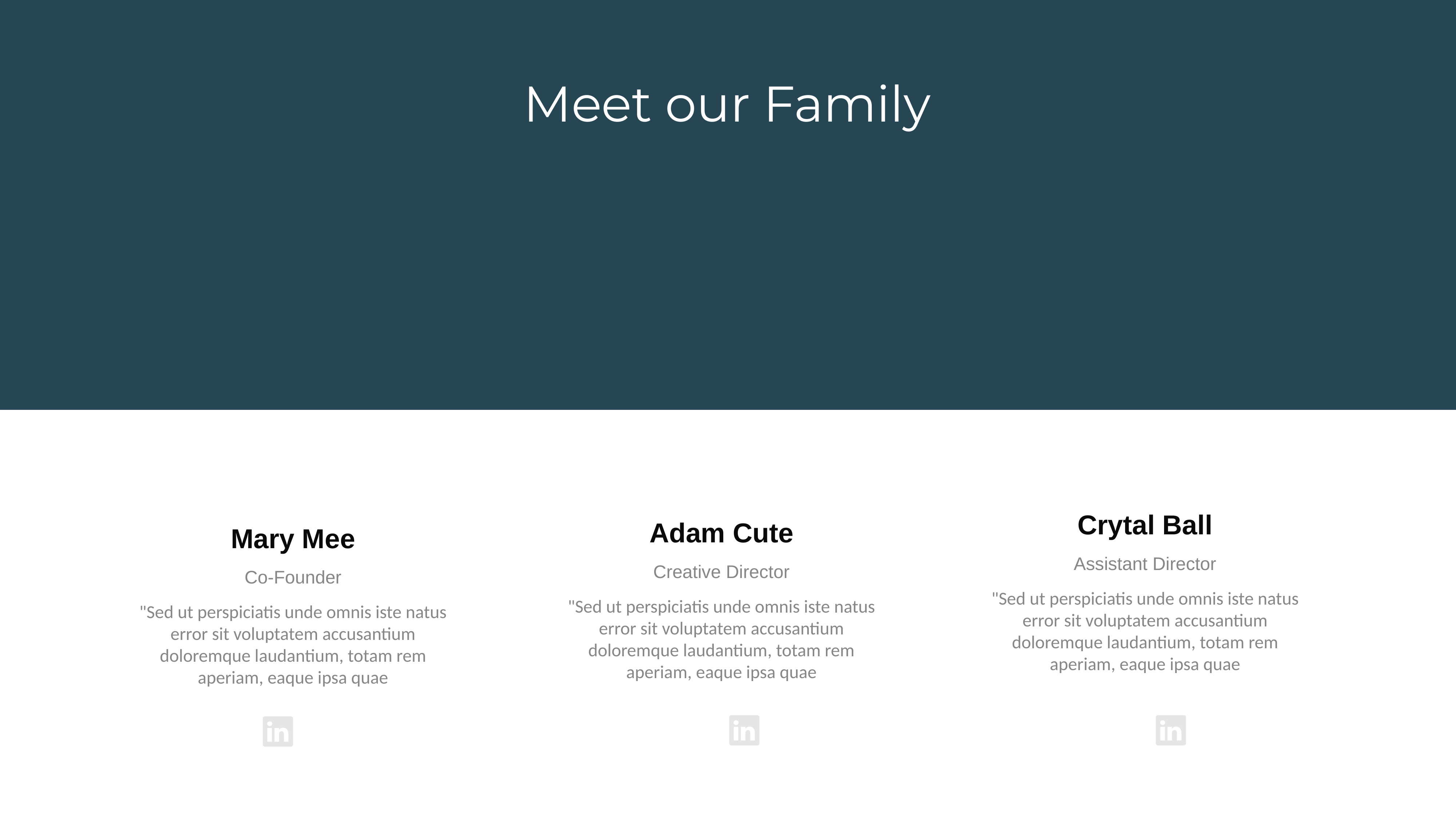

Meet our Family

Crytal Ball
Adam Cute
Mary Mee
Assistant Director
Creative Director
Co-Founder
"Sed ut perspiciatis unde omnis iste natus error sit voluptatem accusantium doloremque laudantium, totam rem aperiam, eaque ipsa quae
"Sed ut perspiciatis unde omnis iste natus error sit voluptatem accusantium doloremque laudantium, totam rem aperiam, eaque ipsa quae
"Sed ut perspiciatis unde omnis iste natus error sit voluptatem accusantium doloremque laudantium, totam rem aperiam, eaque ipsa quae